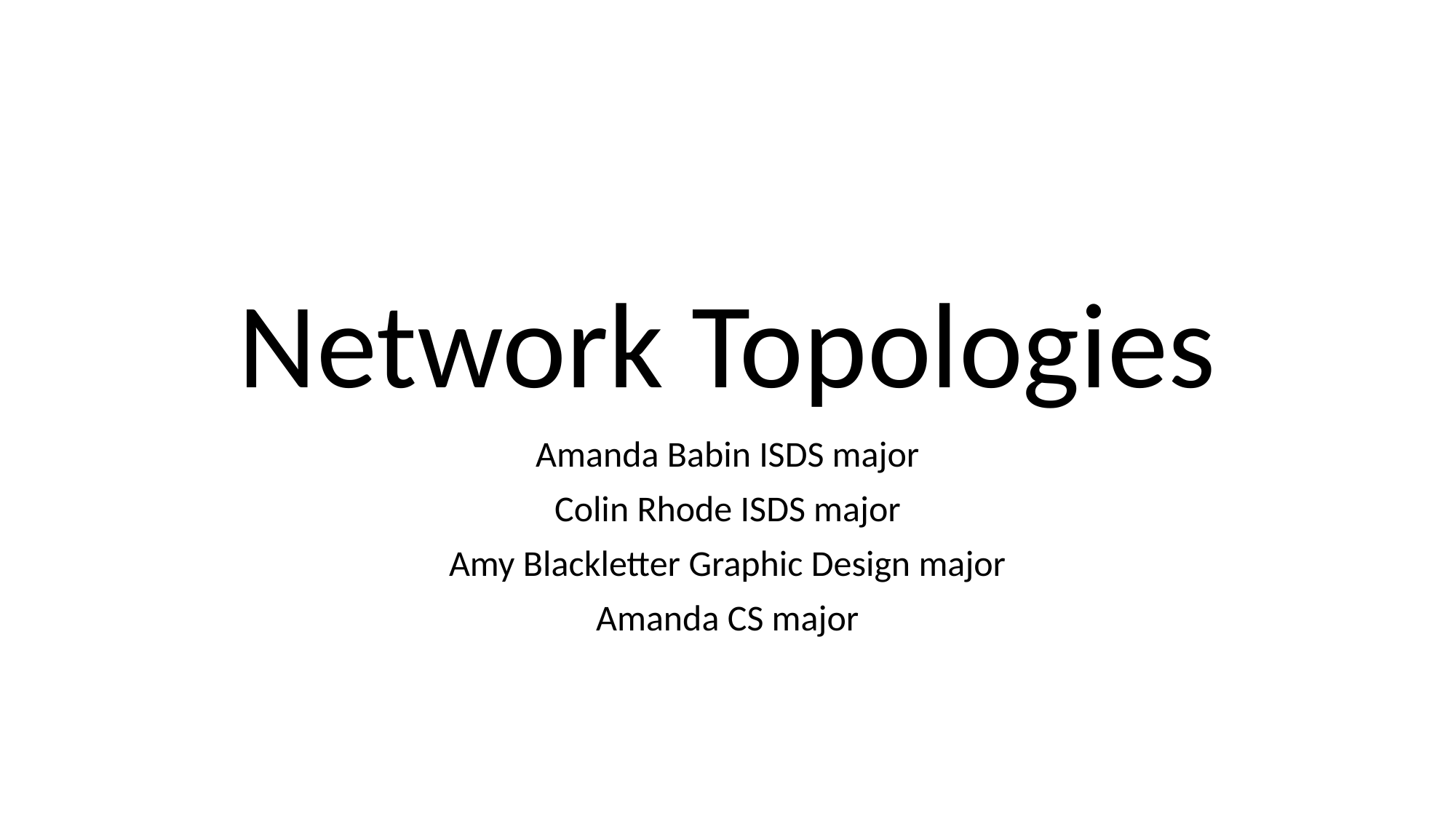

# Network Topologies
Amanda Babin ISDS major
Colin Rhode ISDS major
Amy Blackletter Graphic Design major
Amanda CS major